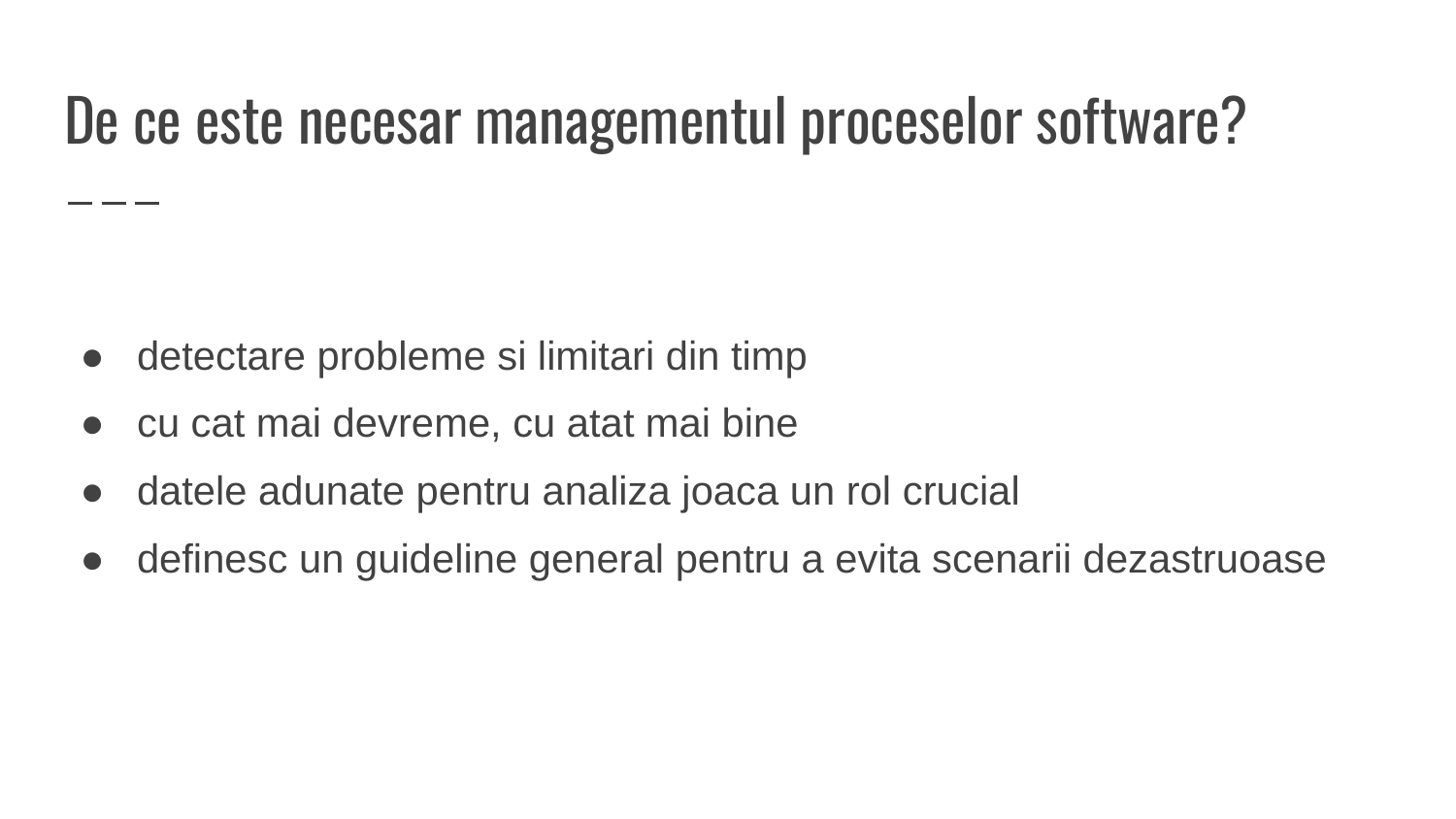

# De ce este necesar managementul proceselor software?
detectare probleme si limitari din timp
cu cat mai devreme, cu atat mai bine
datele adunate pentru analiza joaca un rol crucial
definesc un guideline general pentru a evita scenarii dezastruoase